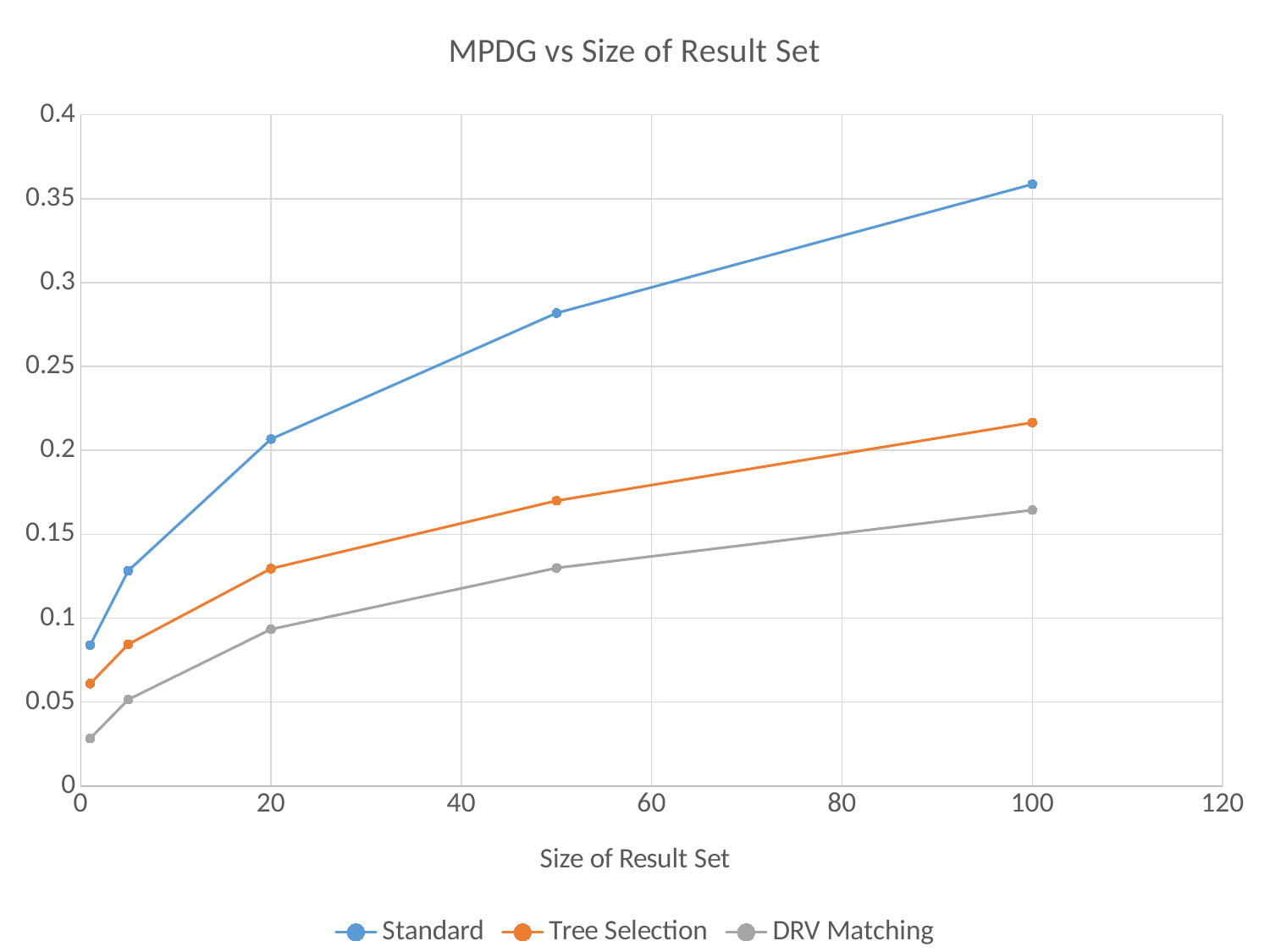

### Chart: MPDG vs Size of Result Set

| Category | Standard | Tree Selection | DRV Matching |
|---|---|---|---|